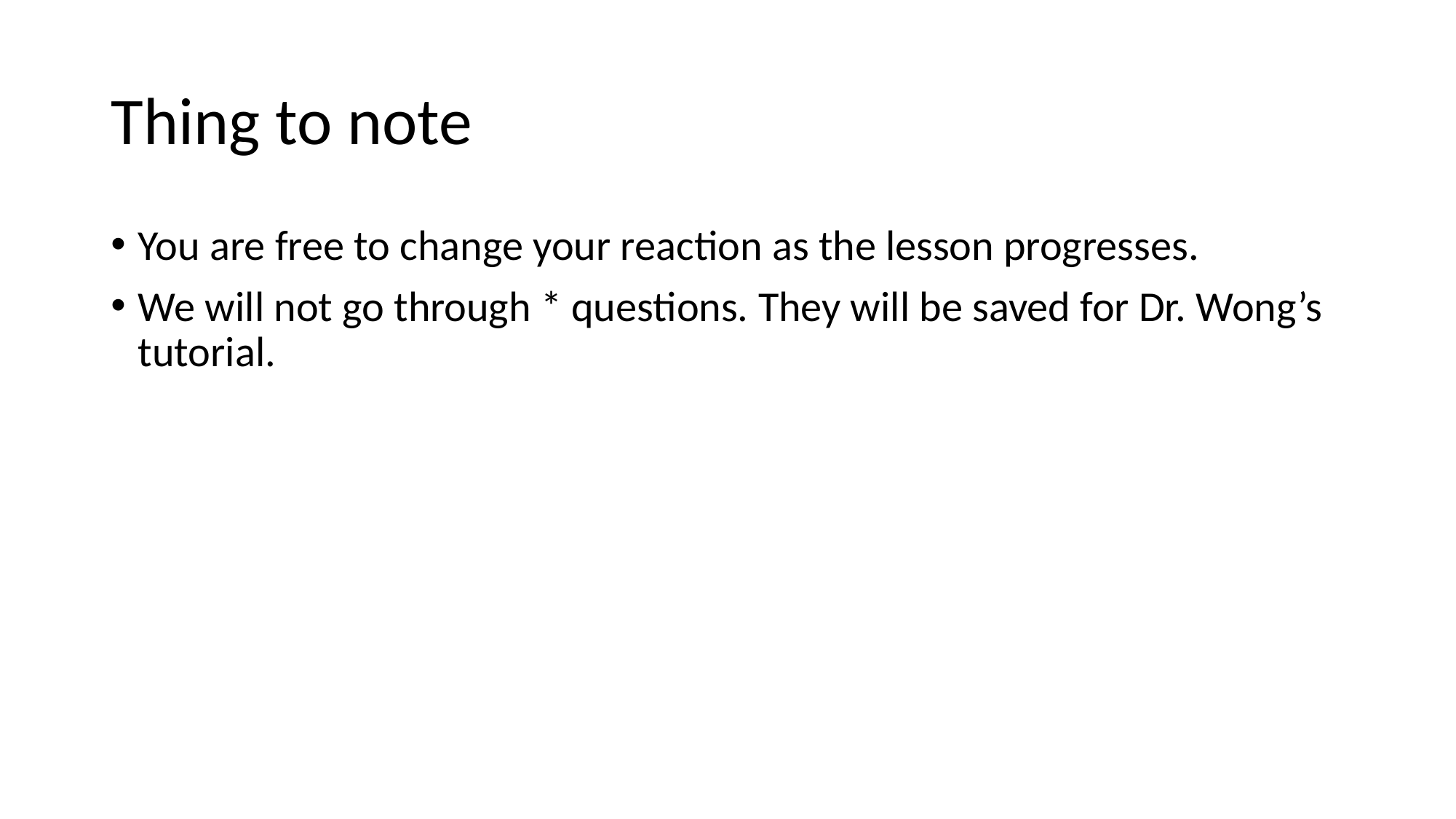

# Thing to note
You are free to change your reaction as the lesson progresses.
We will not go through * questions. They will be saved for Dr. Wong’s tutorial.